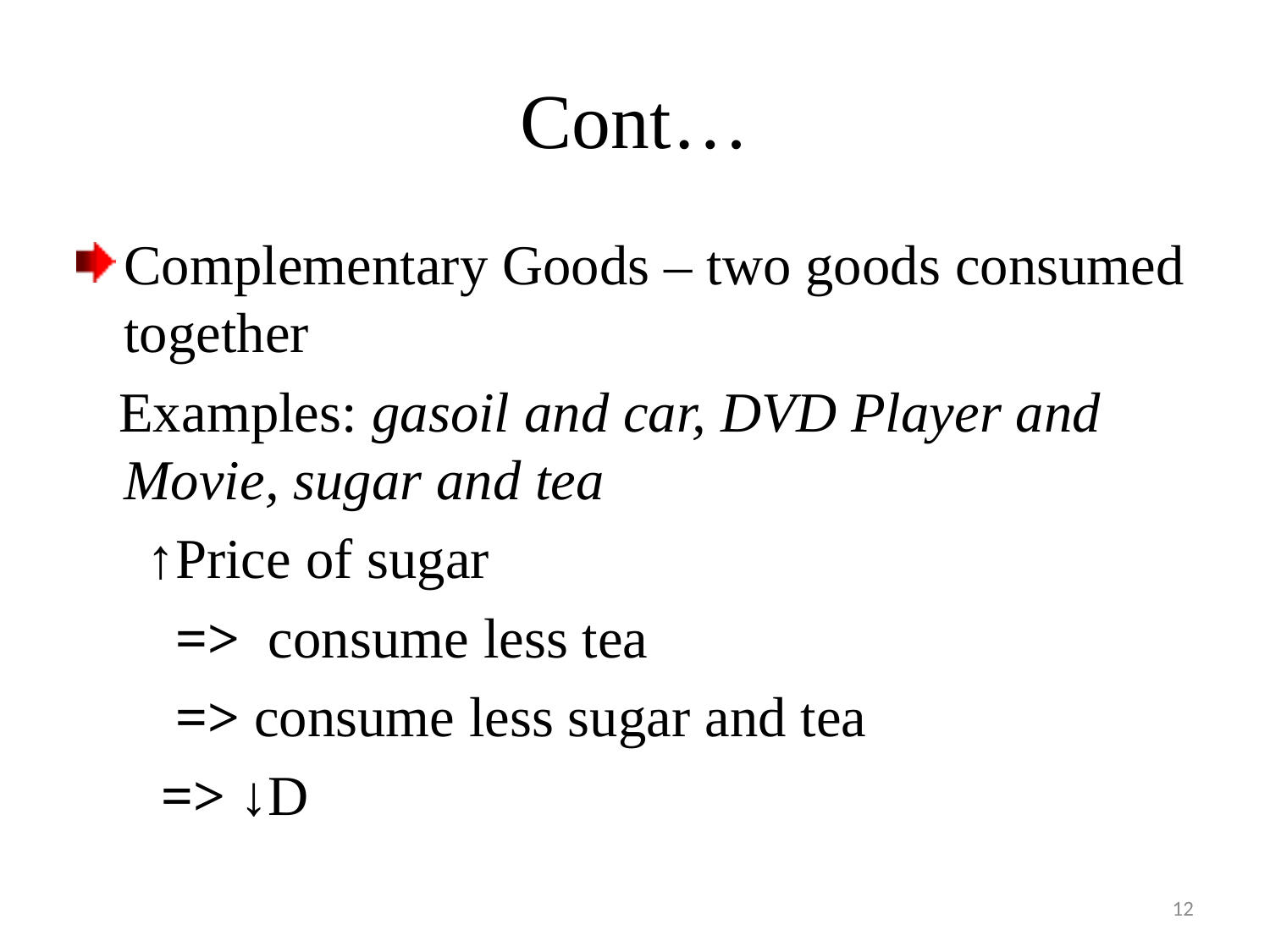

# Cont…
Complementary Goods – two goods consumed together
   Examples: gasoil and car, DVD Player and Movie, sugar and tea
     ↑Price of sugar
       =>  consume less tea
       => consume less sugar and tea
      => ↓D
12